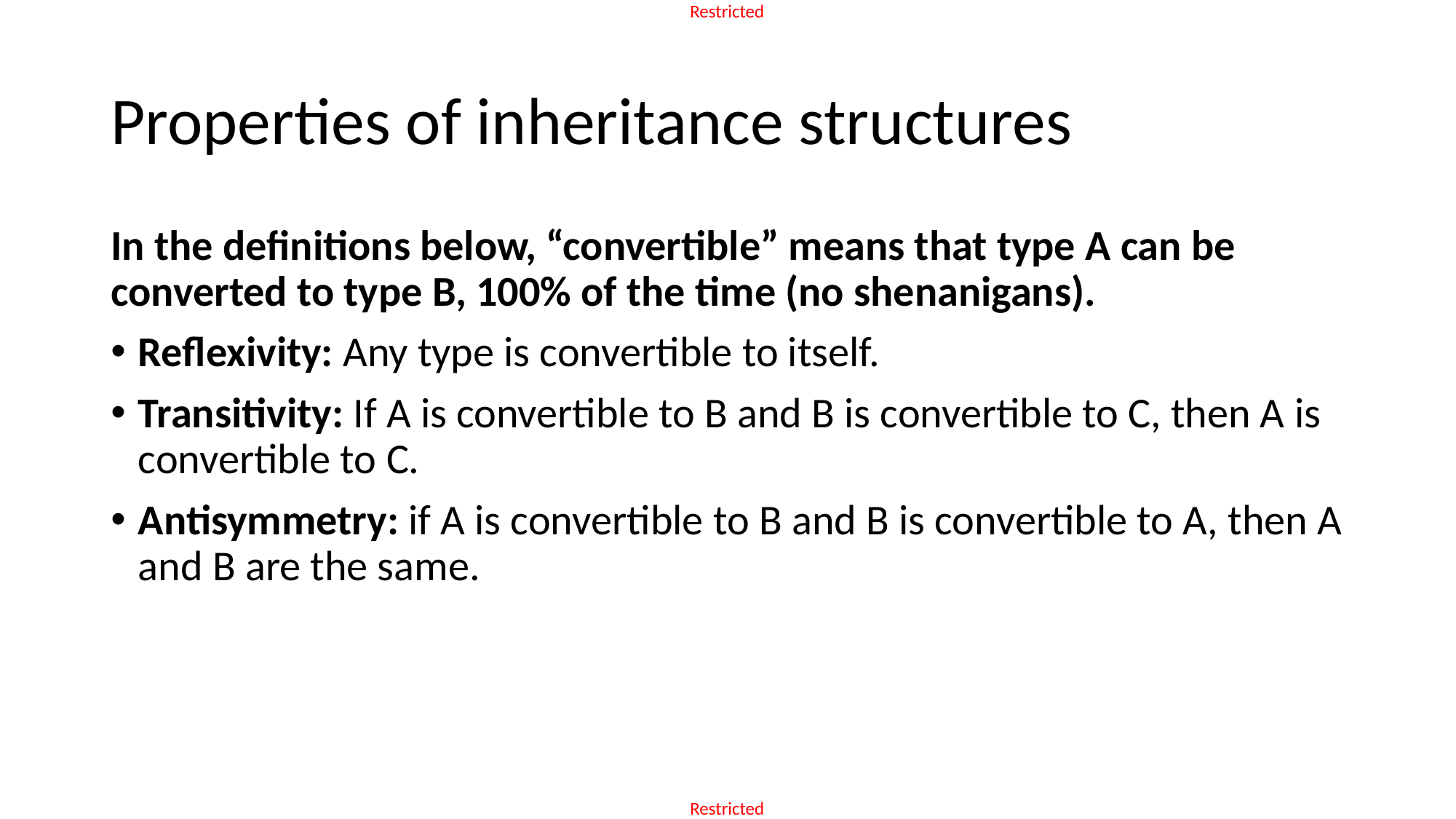

# Properties of inheritance structures
In the definitions below, “convertible” means that type A can be converted to type B, 100% of the time (no shenanigans).
Reflexivity: Any type is convertible to itself.
Transitivity: If A is convertible to B and B is convertible to C, then A is convertible to C.
Antisymmetry: if A is convertible to B and B is convertible to A, then A and B are the same.